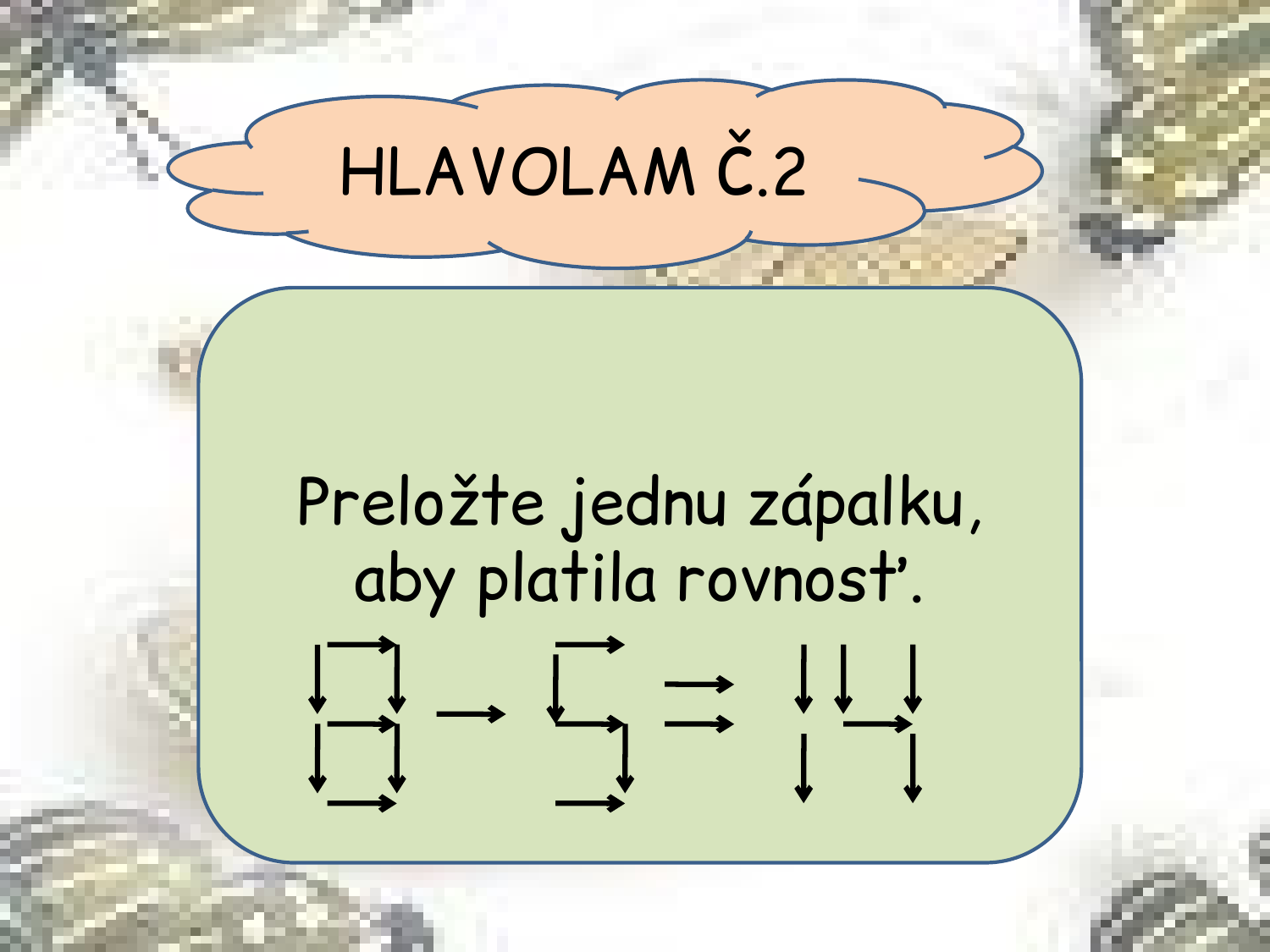

HLAVOLAM Č.2
Preložte jednu zápalku, aby platila rovnosť.

#